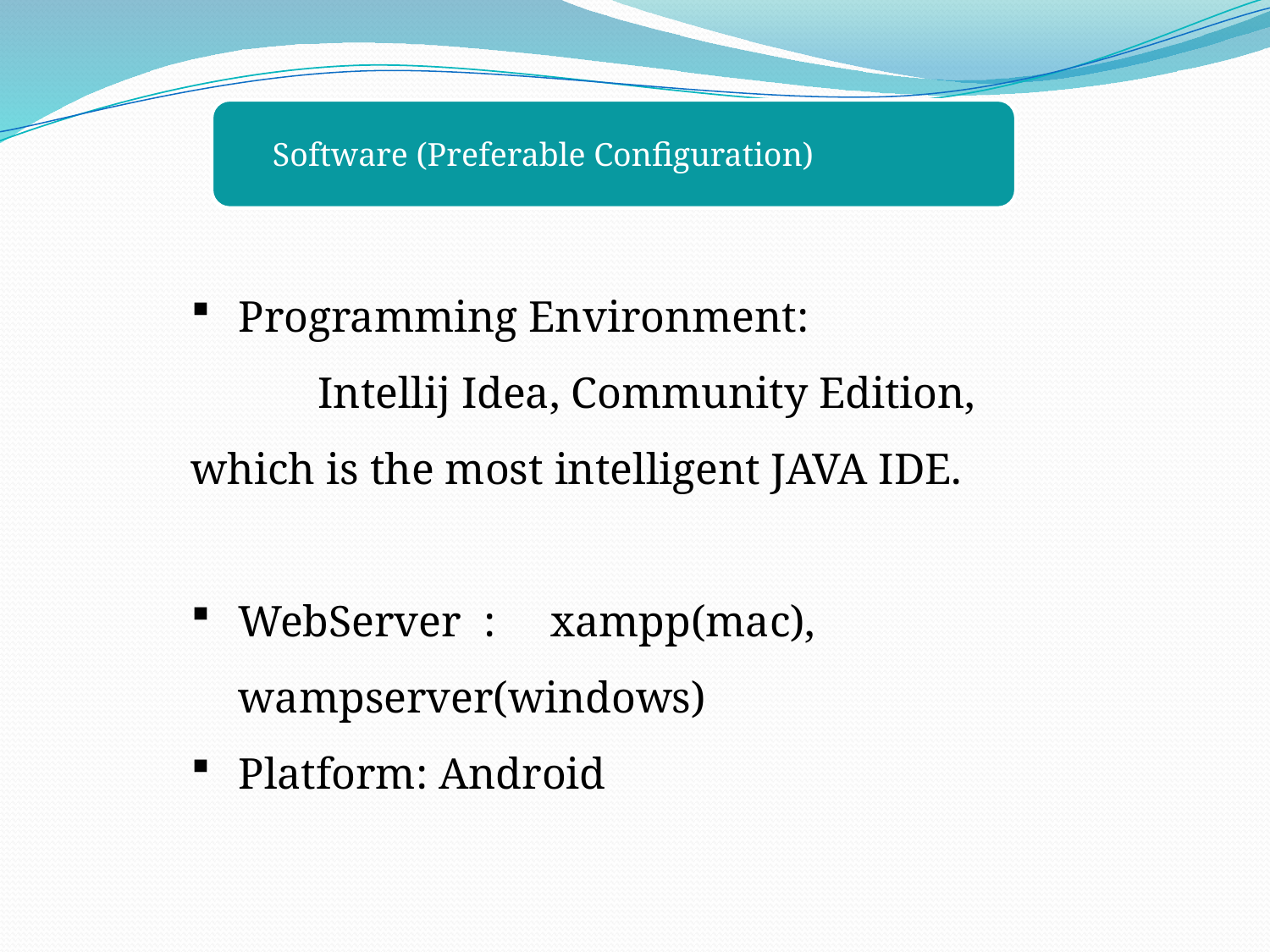

Software (Preferable Configuration)
Programming Environment:
	Intellij Idea, Community Edition, which is the most intelligent JAVA IDE.

WebServer  :     xampp(mac),  wampserver(windows)
Platform: Android